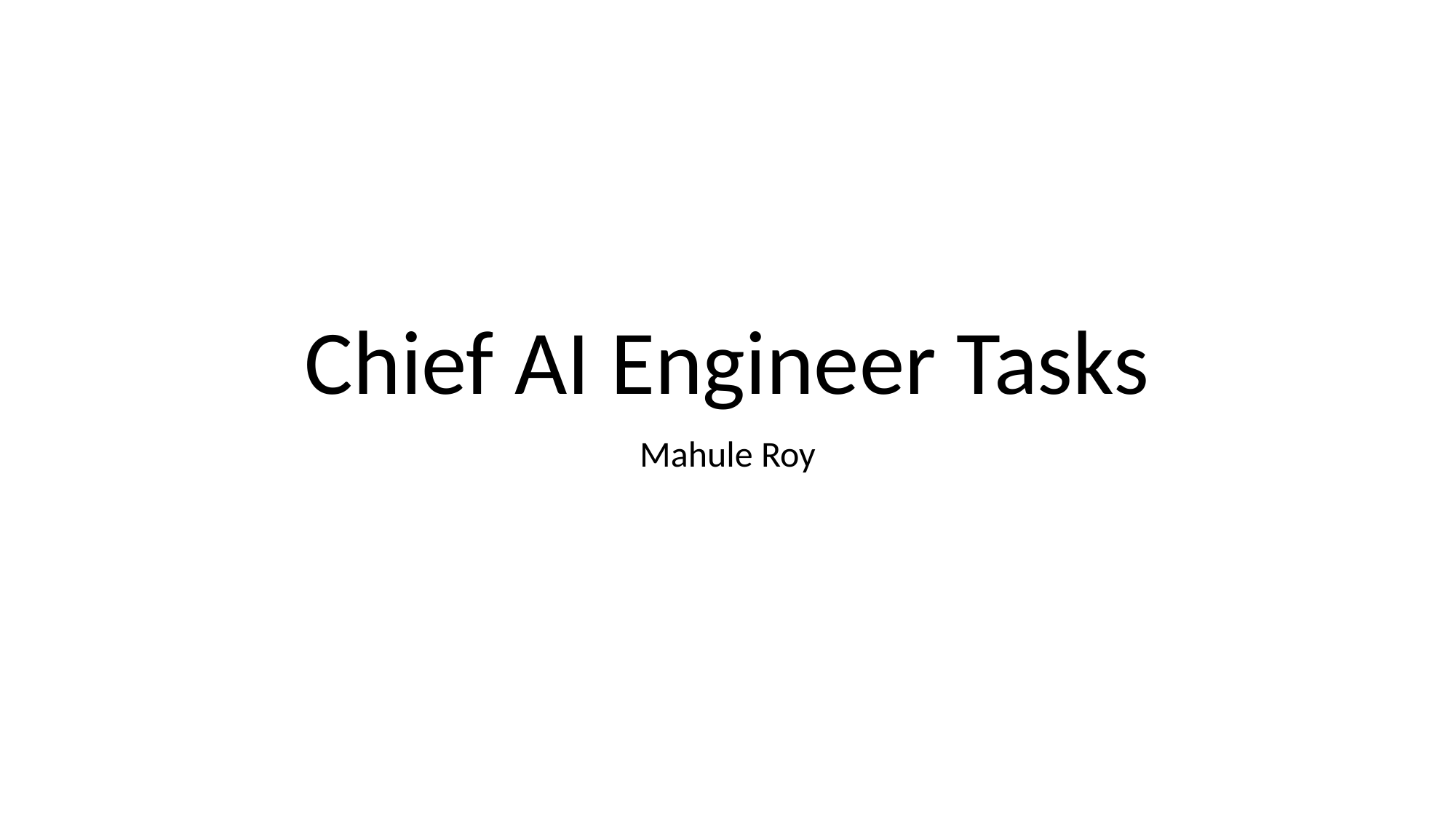

# Chief AI Engineer Tasks
Mahule Roy